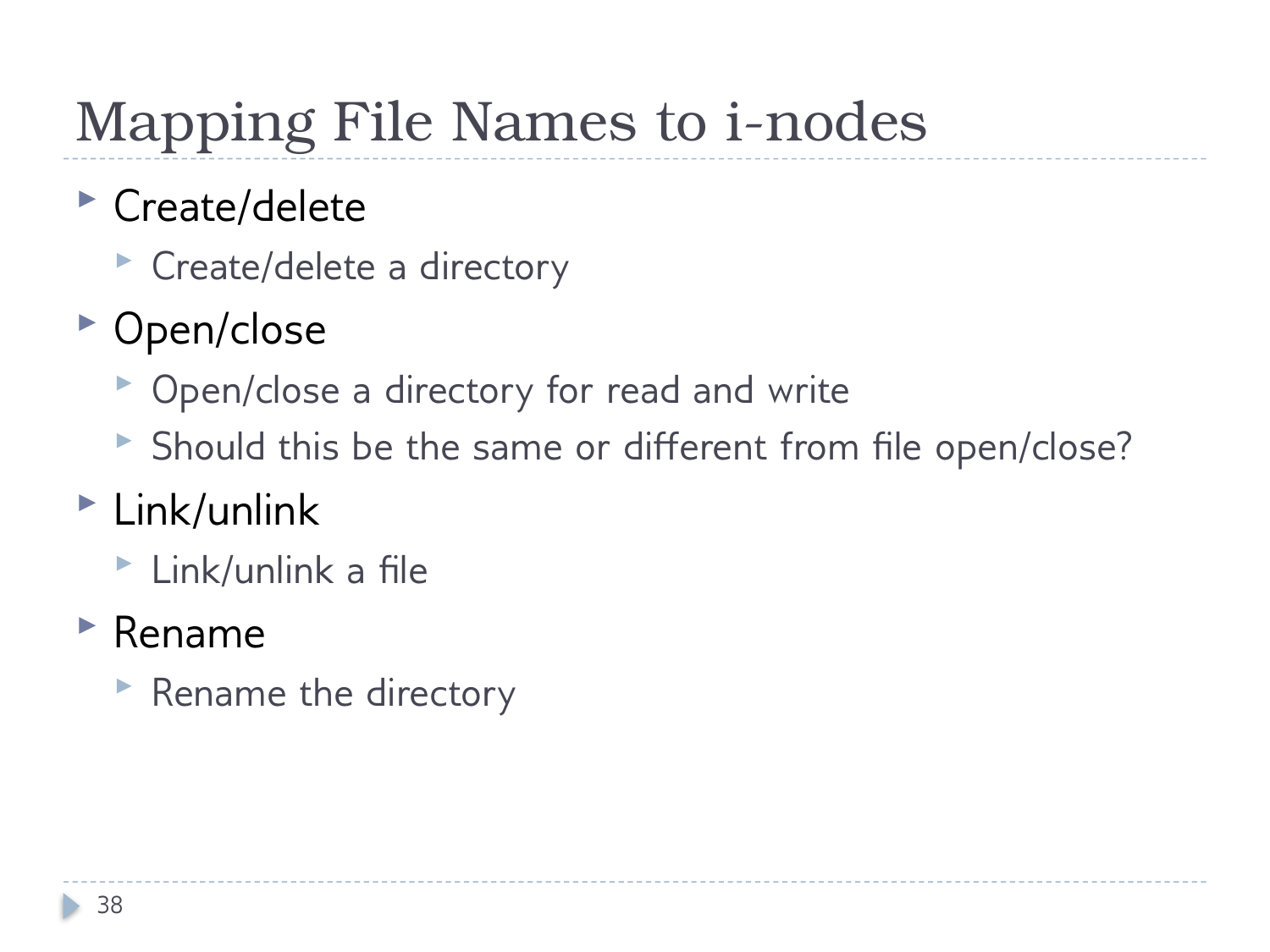

# Mapping File Names to i-nodes
Create/delete
Create/delete a directory
Open/close
Open/close a directory for read and write
Should this be the same or different from file open/close?
Link/unlink
Link/unlink a file
Rename
Rename the directory
38